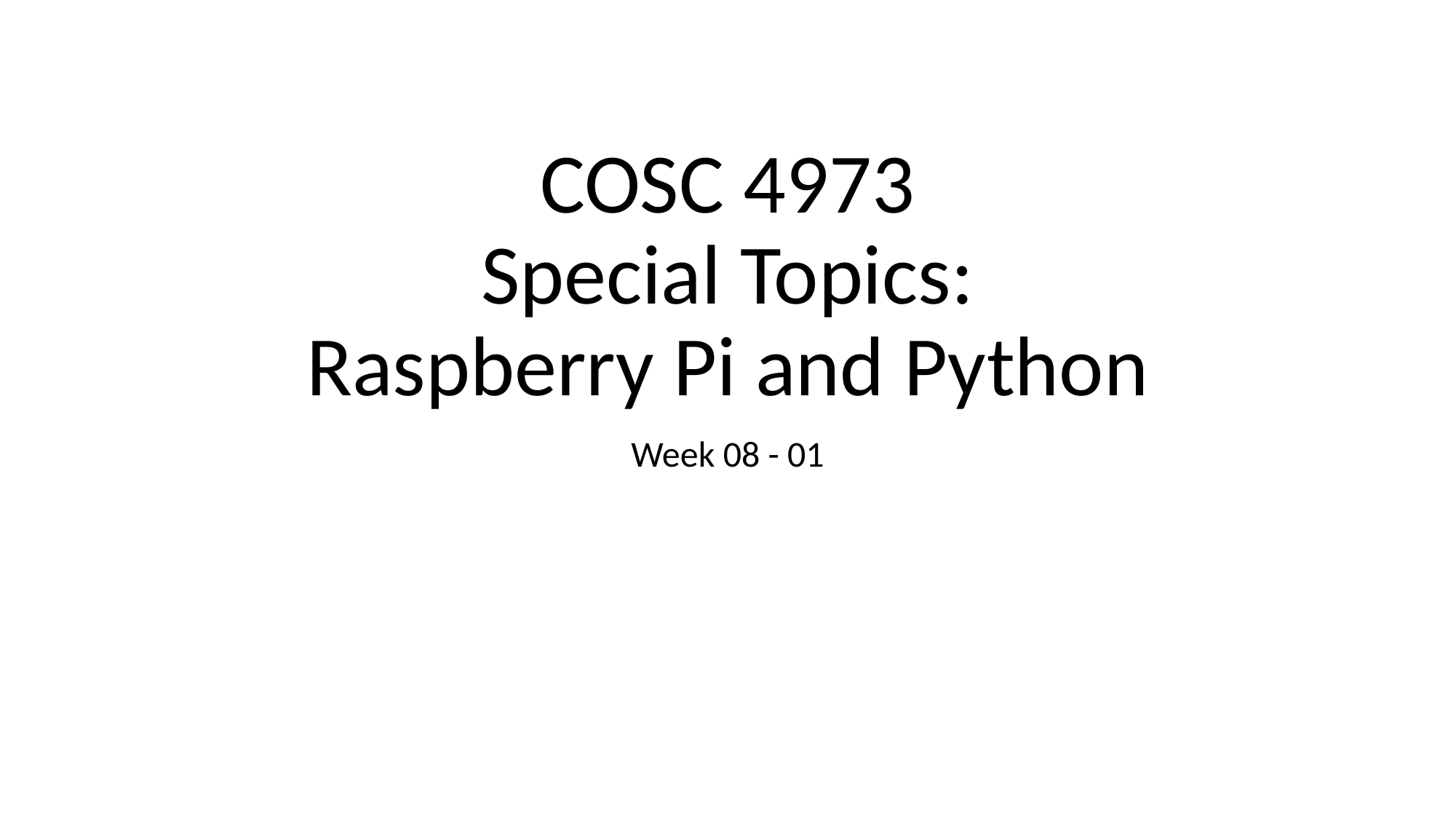

# COSC 4973 Special Topics: Raspberry Pi and Python
Week 08 - 01